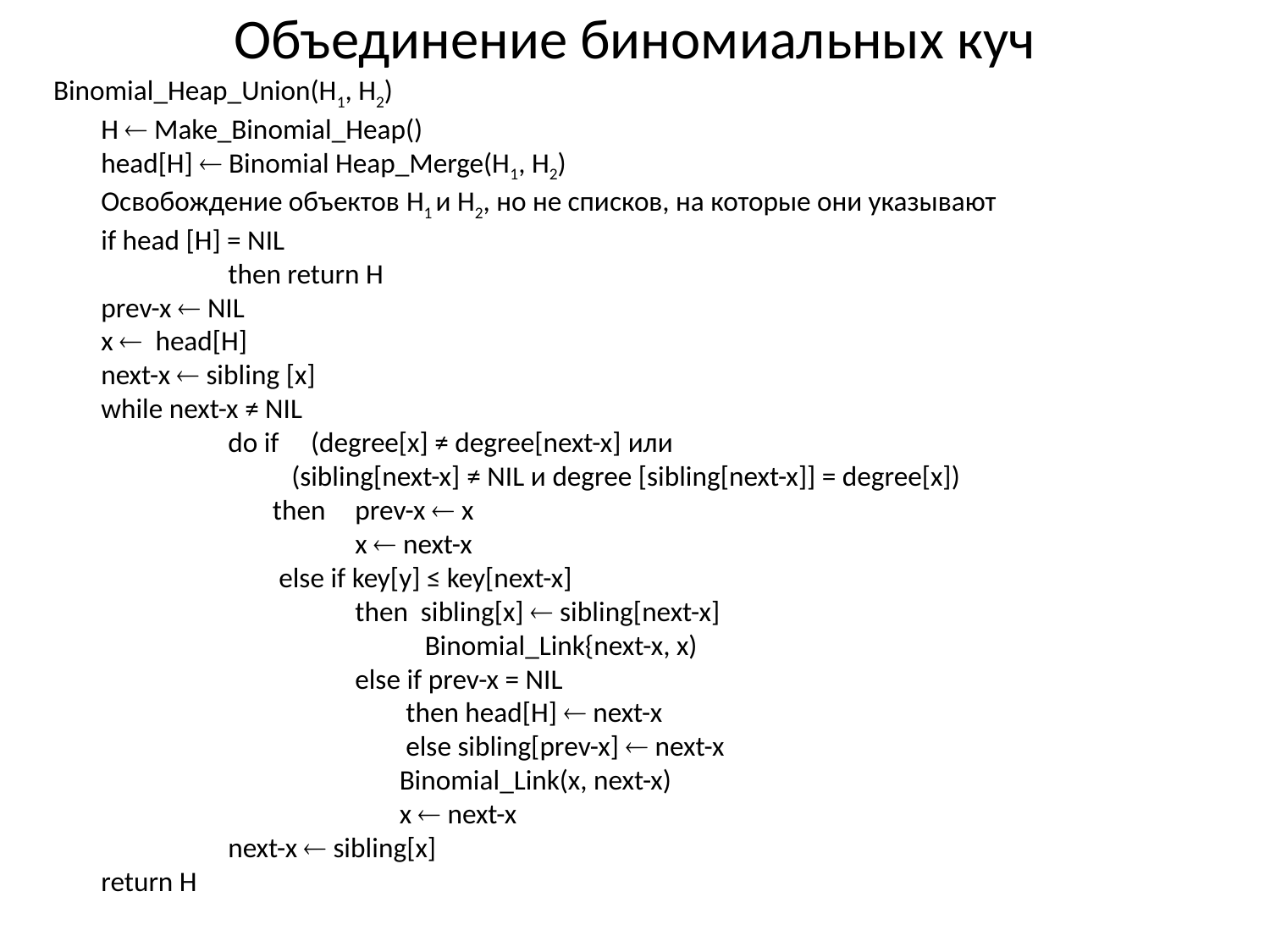

# Объединение биномиальных куч
Binomial_Heap_Union(H1, H2)
	H ← Make_Binomial_Heap()
	head[H] ← Binomial Heap_Merge(H1, H2)
	Освобождение объектов H1 и H2, но не списков, на которые они указывают
	if head [H] = NIL
		then return H
	prev-x ← NIL
	x ←  head[H]
	next-x ← sibling [x]
	while next-x ≠ NIL
		do if     (degree[x] ≠ degree[next-x] или
		          (sibling[next-x] ≠ NIL и degree [sibling[next-x]] = degree[x])
		       then 	prev-x ← x
			x ← next-x
		        else if key[y] ≤ key[next-x]
			then  sibling[x] ← sibling[next-x]
			           Binomial_Link{next-x, x)
			else if prev-x = NIL
			        then head[H] ← next-x
			        else sibling[prev-x] ← next-x
			       Binomial_Link(x, next-x)
			       x ← next-x
		next-x ← sibling[x]
	return H